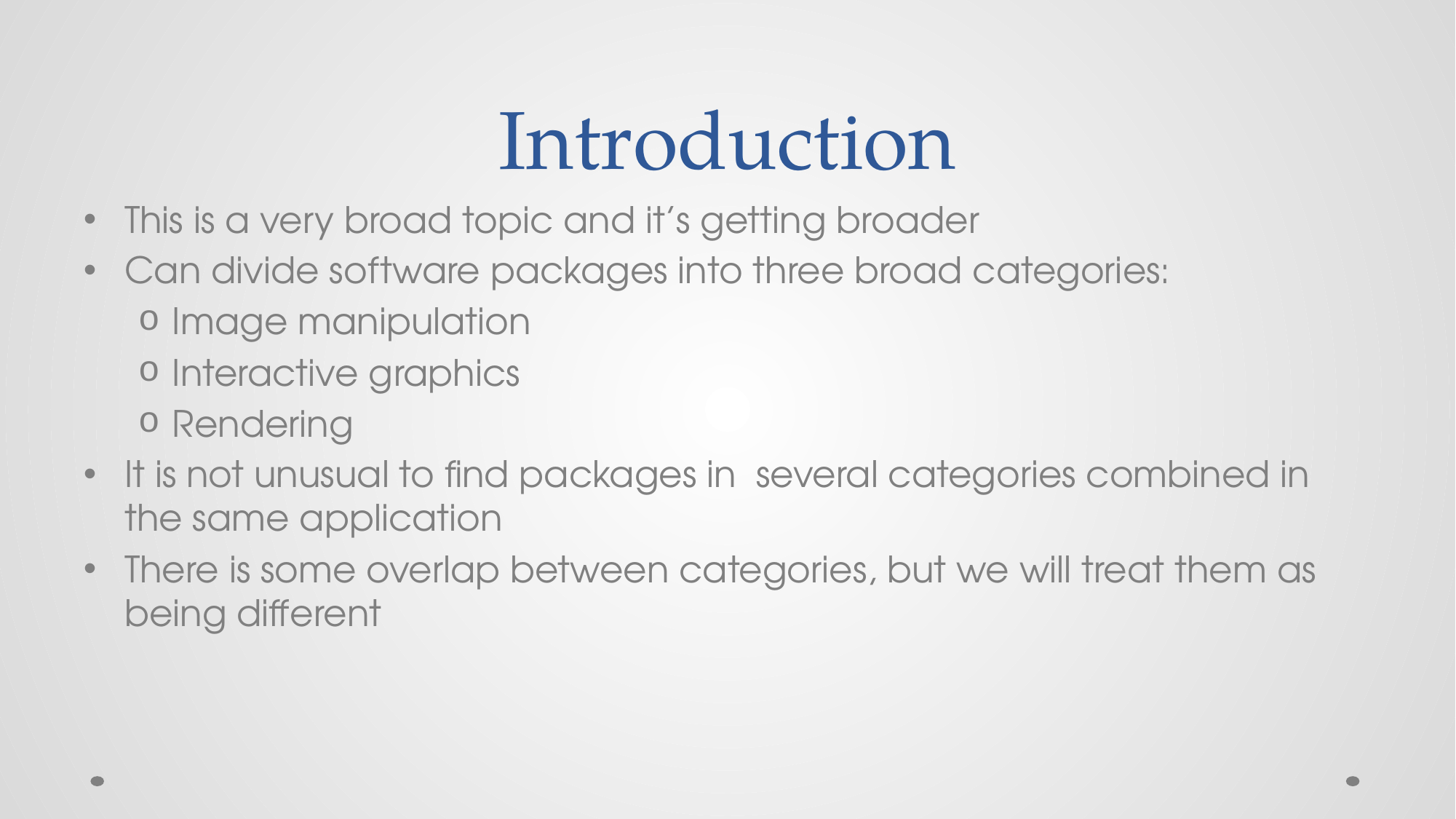

# Introduction
This is a very broad topic and it’s getting broader
Can divide software packages into three broad categories:
Image manipulation
Interactive graphics
Rendering
It is not unusual to find packages in  several categories combined in the same application
There is some overlap between categories, but we will treat them as being different